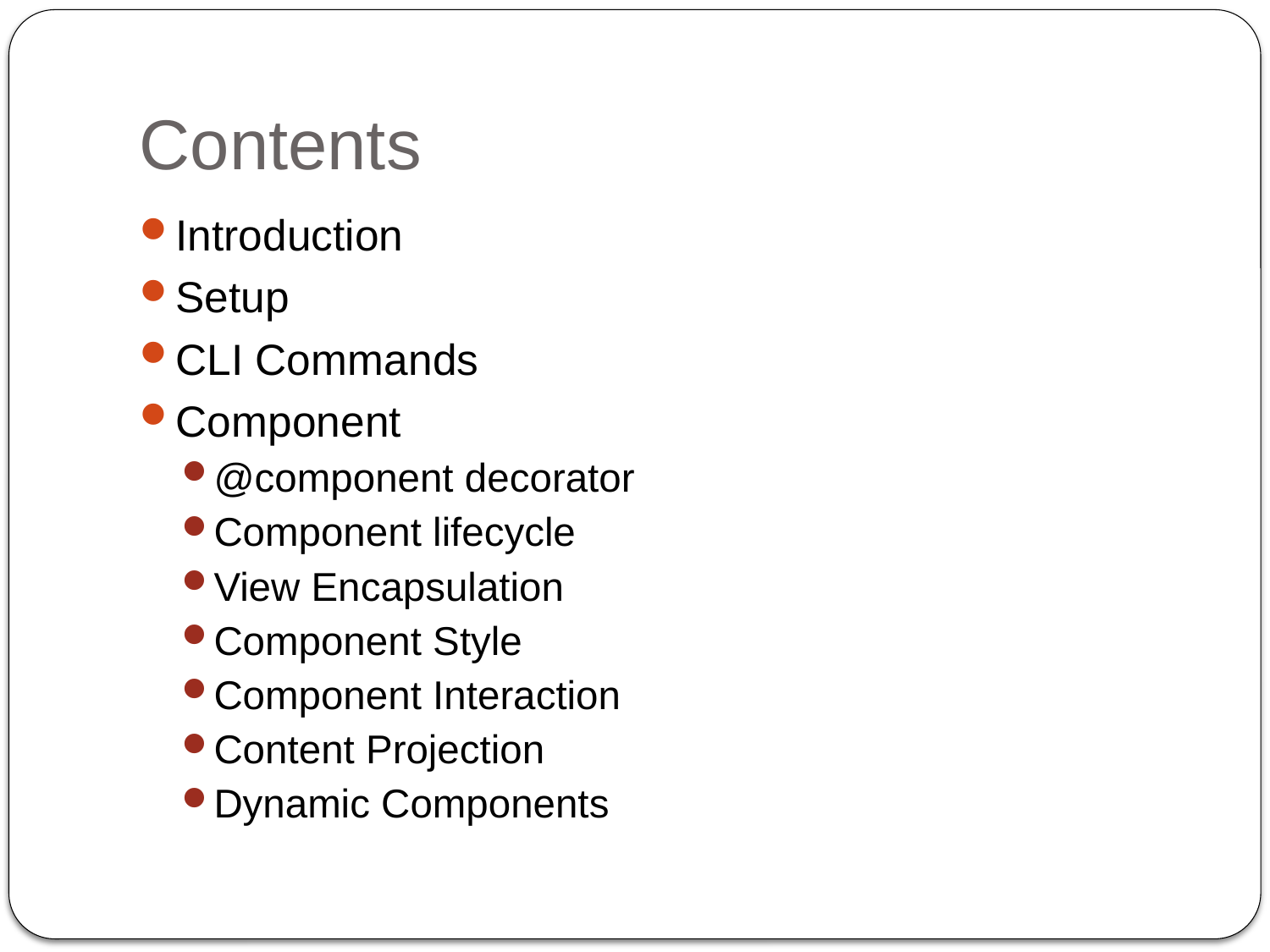

# Contents
Introduction
Setup
CLI Commands
Component
@component decorator
Component lifecycle
View Encapsulation
Component Style
Component Interaction
Content Projection
Dynamic Components